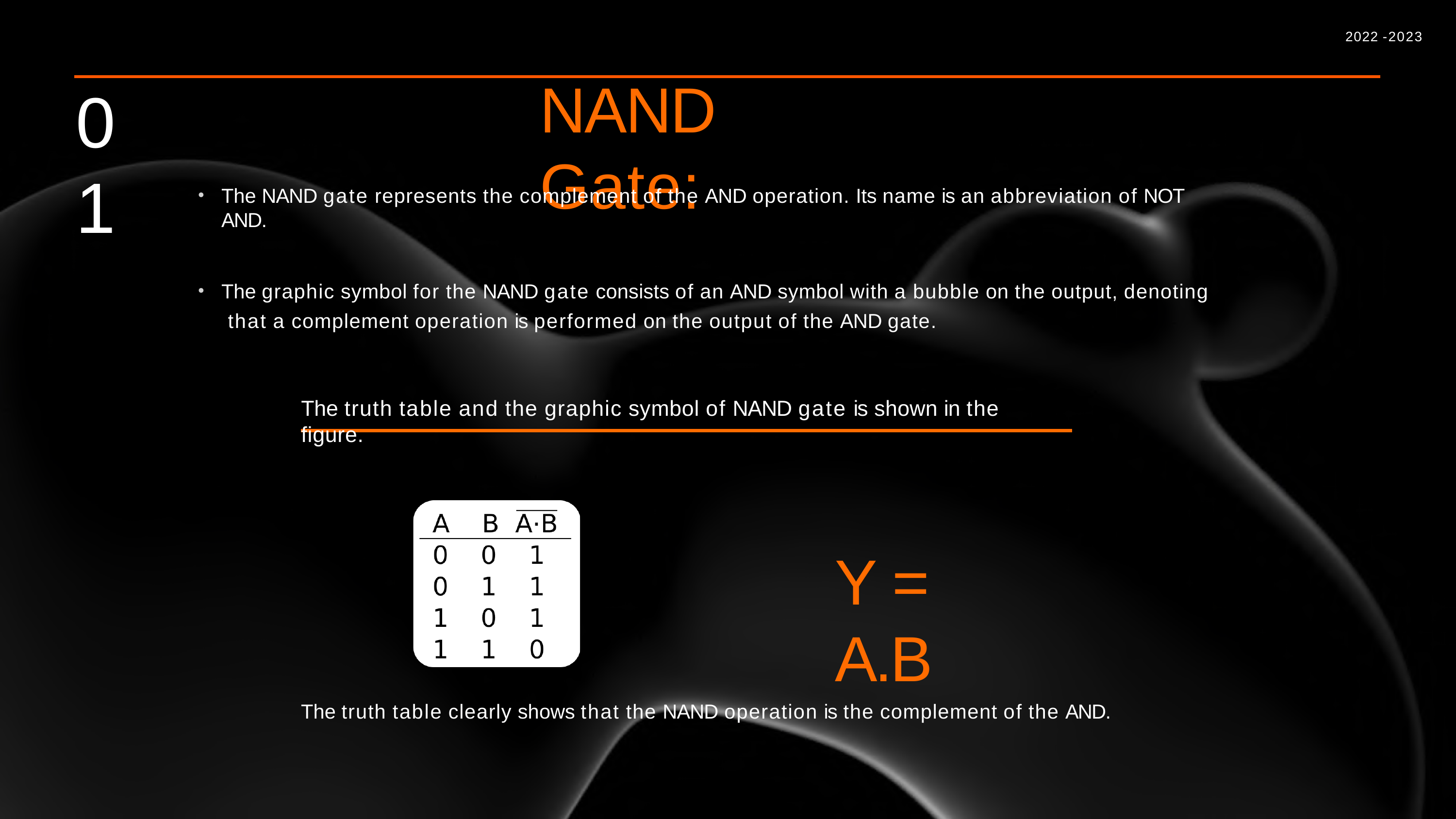

2022 -2023
# NAND Gate:

01
The NAND gate represents the complement of the AND operation. Its name is an abbreviation of NOT AND.

The graphic symbol for the NAND gate consists of an AND symbol with a bubble on the output, denoting  that a complement operation is performed on the output of the AND gate.
The truth table and the graphic symbol of NAND gate is shown in the figure.
Y = A.B
The truth table clearly shows that the NAND operation is the complement of the AND.